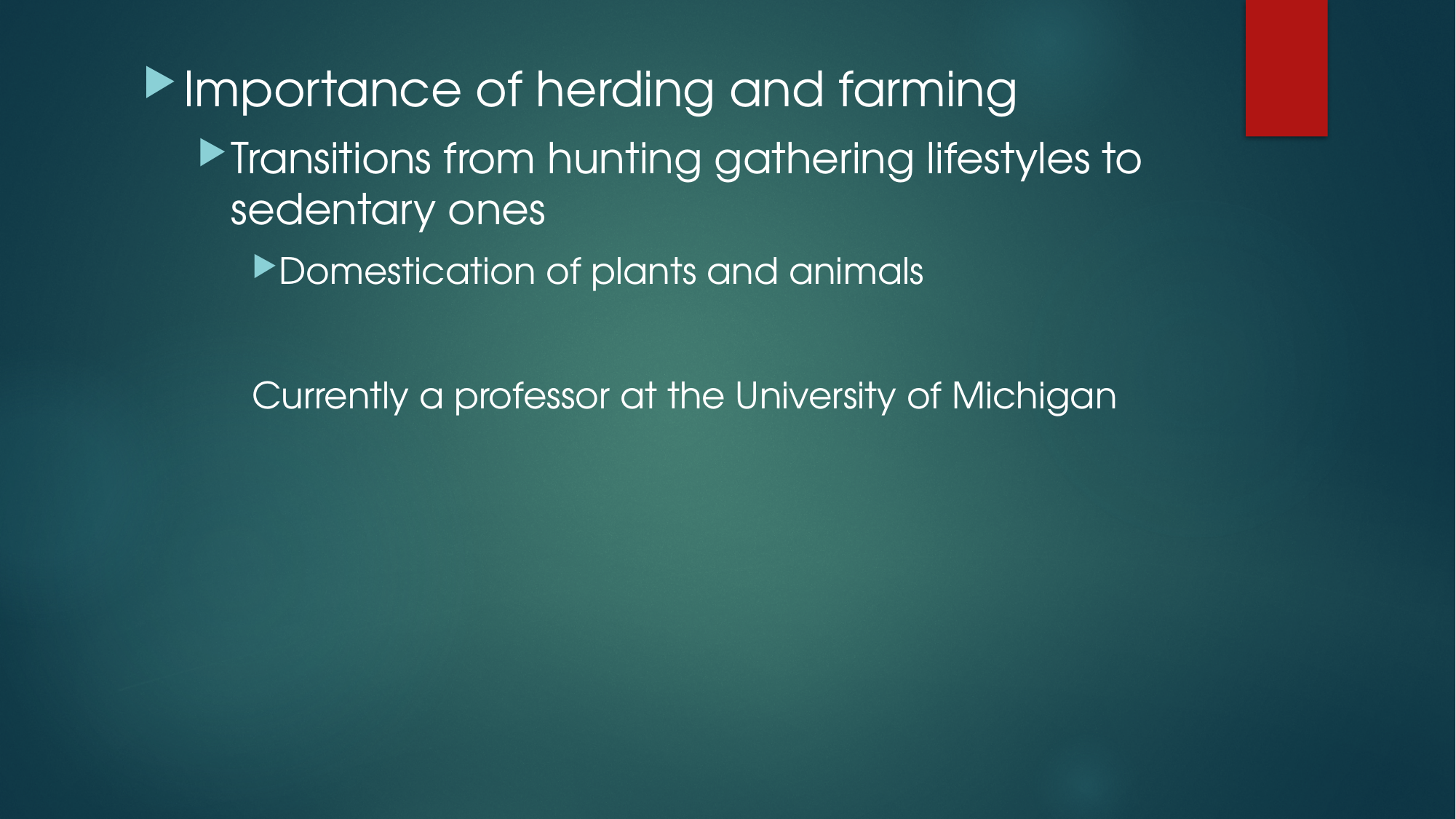

Importance of herding and farming
Transitions from hunting gathering lifestyles to sedentary ones
Domestication of plants and animals

Currently a professor at the University of Michigan